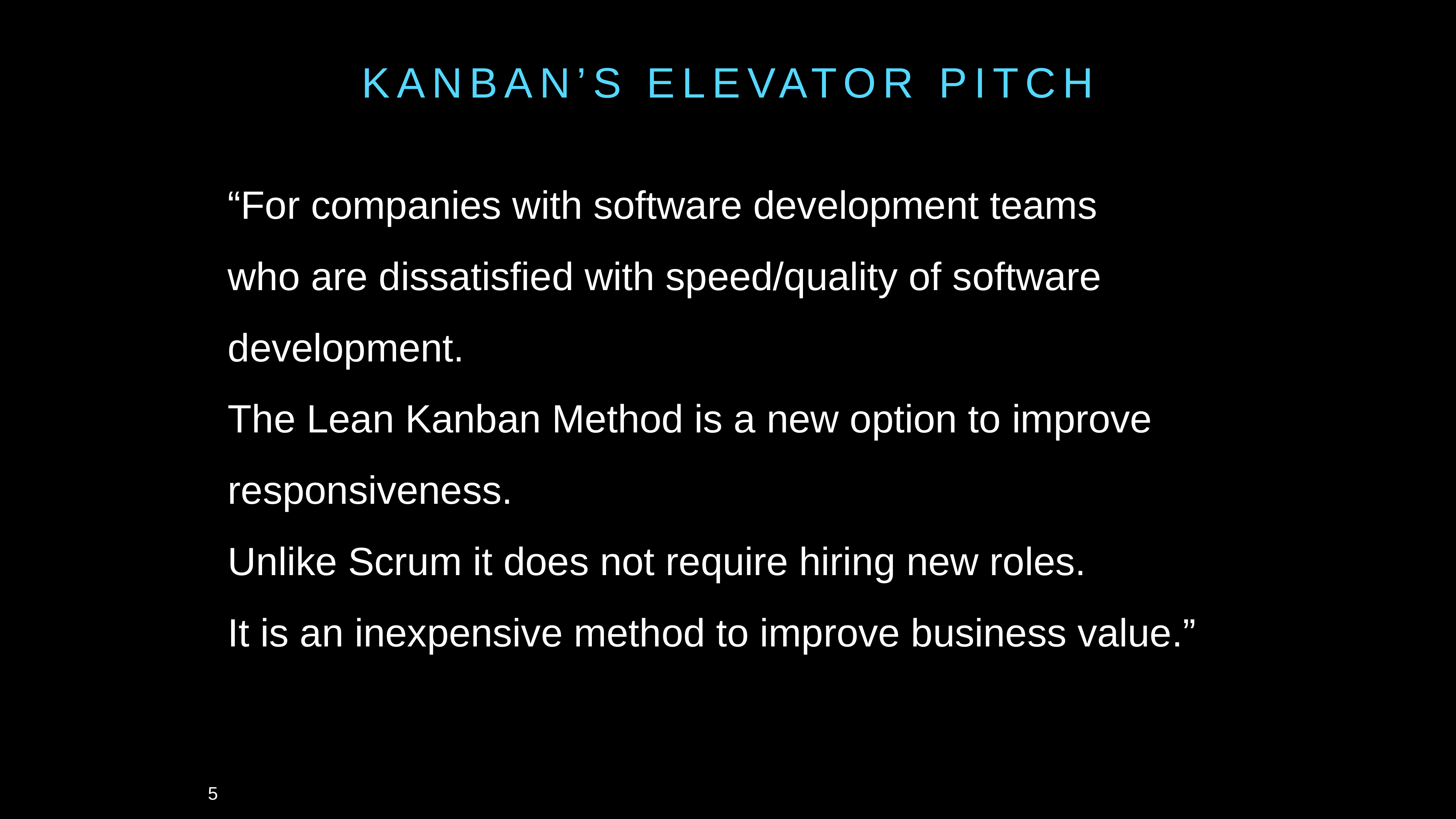

# KANBAN’S ElEVATOR PITCH
“For companies with software development teams
who are dissatisfied with speed/quality of software development.
The Lean Kanban Method is a new option to improve responsiveness.
Unlike Scrum it does not require hiring new roles.
It is an inexpensive method to improve business value.”
5